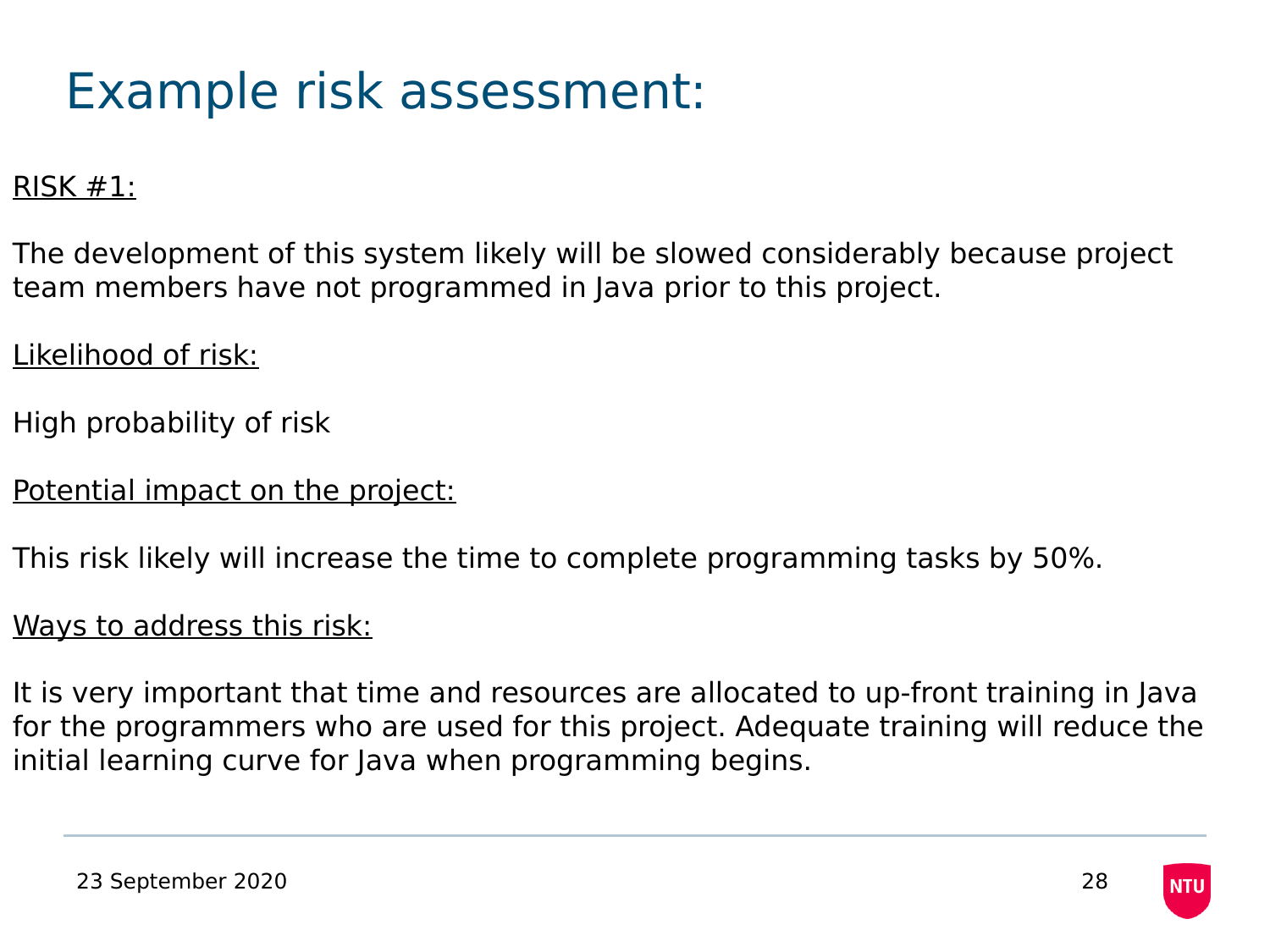

# Example risk assessment:
RISK #1:

The development of this system likely will be slowed considerably because project team members have not programmed in Java prior to this project.

Likelihood of risk:

High probability of risk

Potential impact on the project:

This risk likely will increase the time to complete programming tasks by 50%.

Ways to address this risk:

It is very important that time and resources are allocated to up-front training in Java for the programmers who are used for this project. Adequate training will reduce the initial learning curve for Java when programming begins.
23 September 2020
28